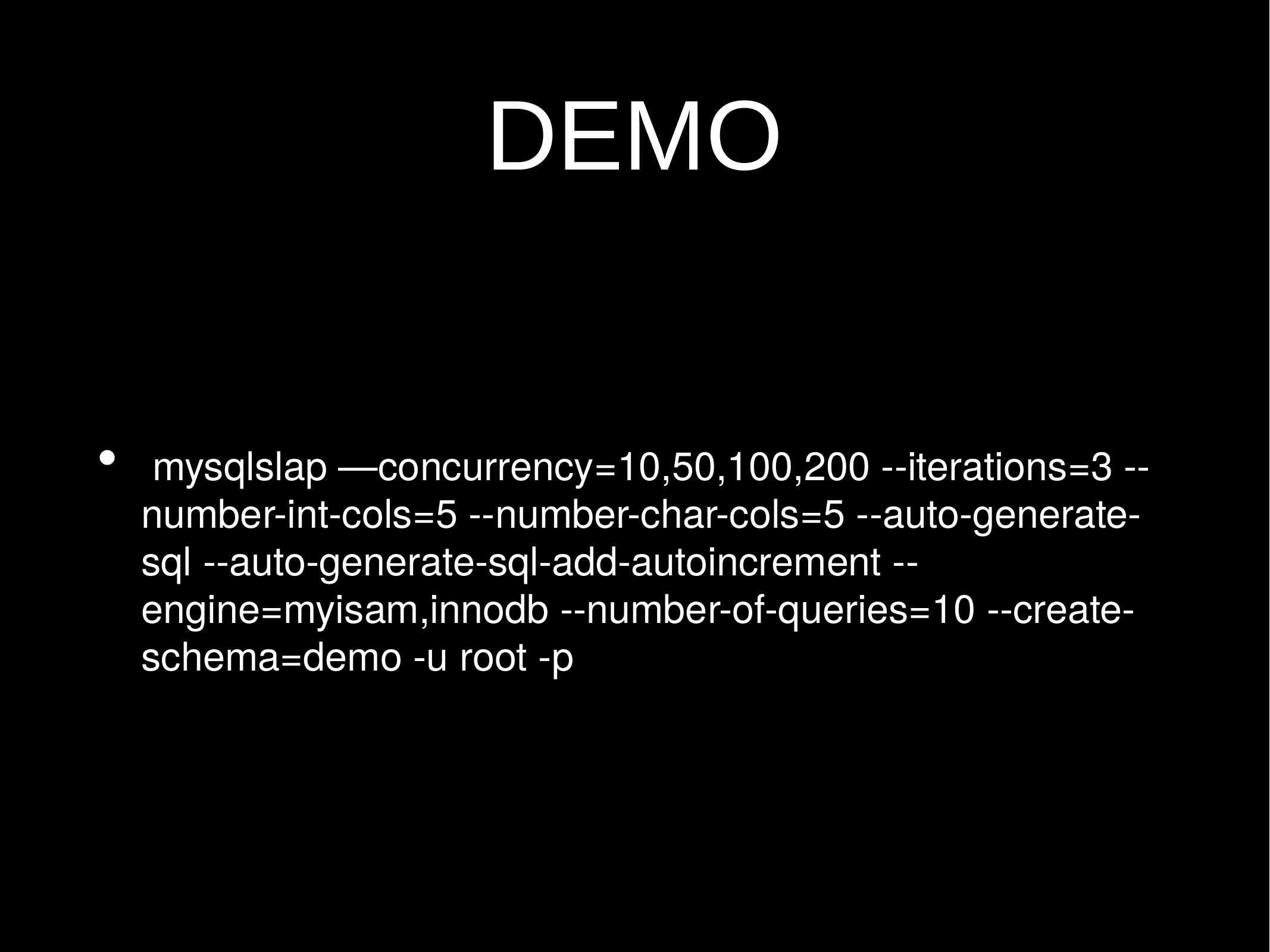

# DEMO
 mysqlslap —concurrency=10,50,100,200 --iterations=3 --number-int-cols=5 --number-char-cols=5 --auto-generate-sql --auto-generate-sql-add-autoincrement --engine=myisam,innodb --number-of-queries=10 --create-schema=demo -u root -p